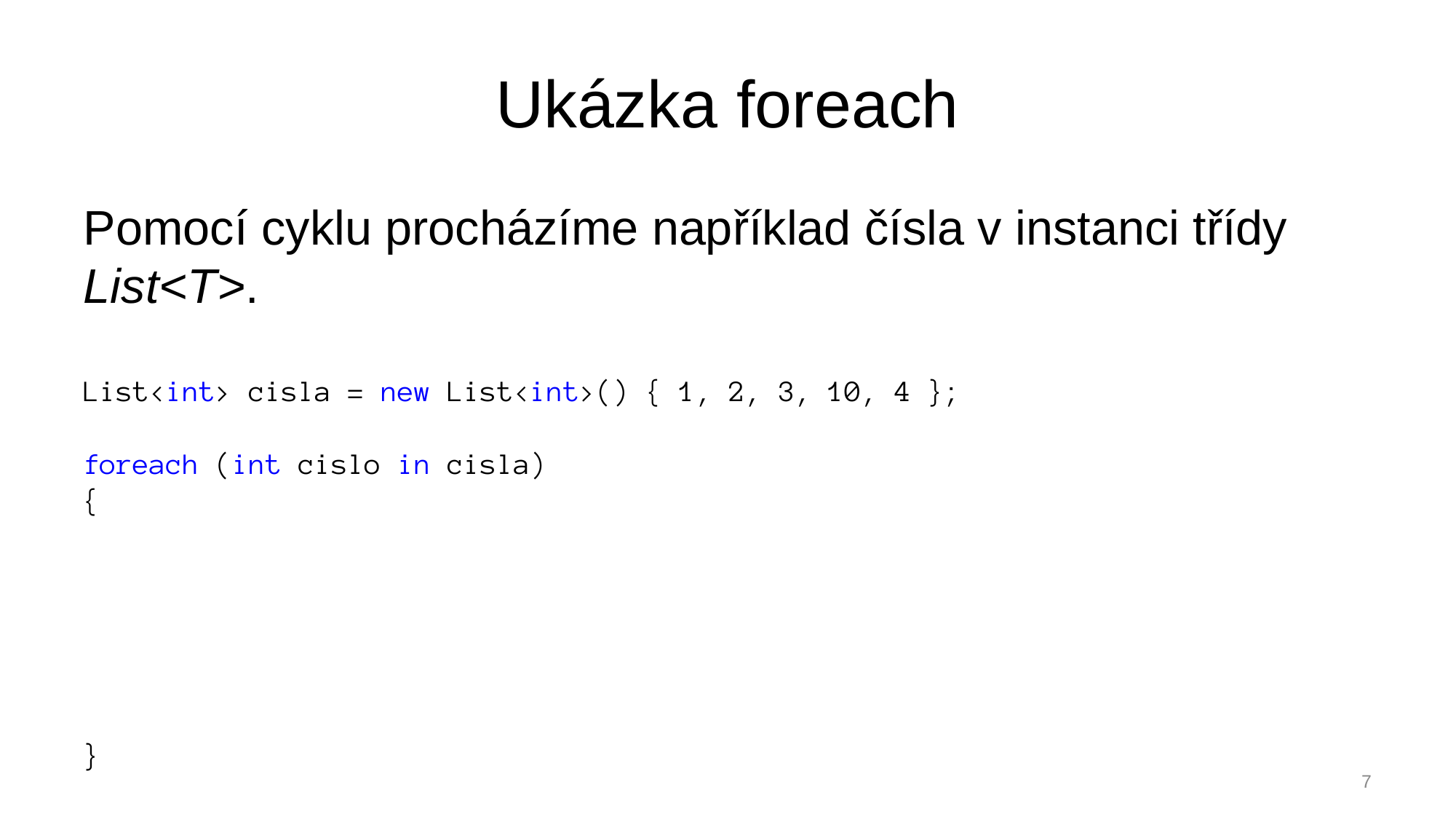

# Ukázka foreach
Pomocí cyklu procházíme například čísla v instanci třídy List<T>.
List<int> cisla = new List<int>() { 1, 2, 3, 10, 4 };

foreach (int cislo in cisla)
{

}
7